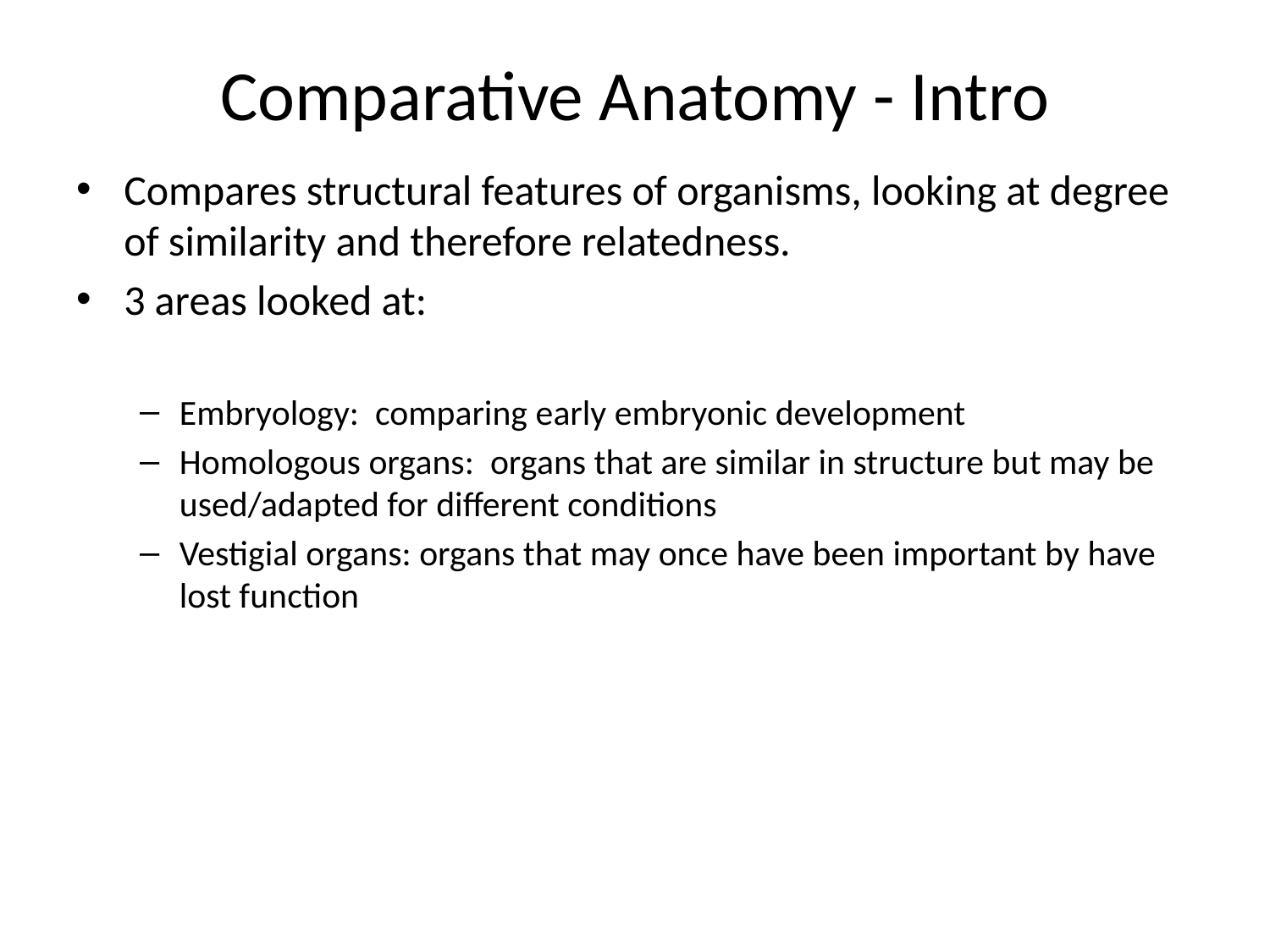

# Comparative Anatomy - Intro
Compares structural features of organisms, looking at degree of similarity and therefore relatedness.
3 areas looked at:

Embryology:  comparing early embryonic development
Homologous organs:  organs that are similar in structure but may be used/adapted for different conditions
Vestigial organs: organs that may once have been important by have lost function